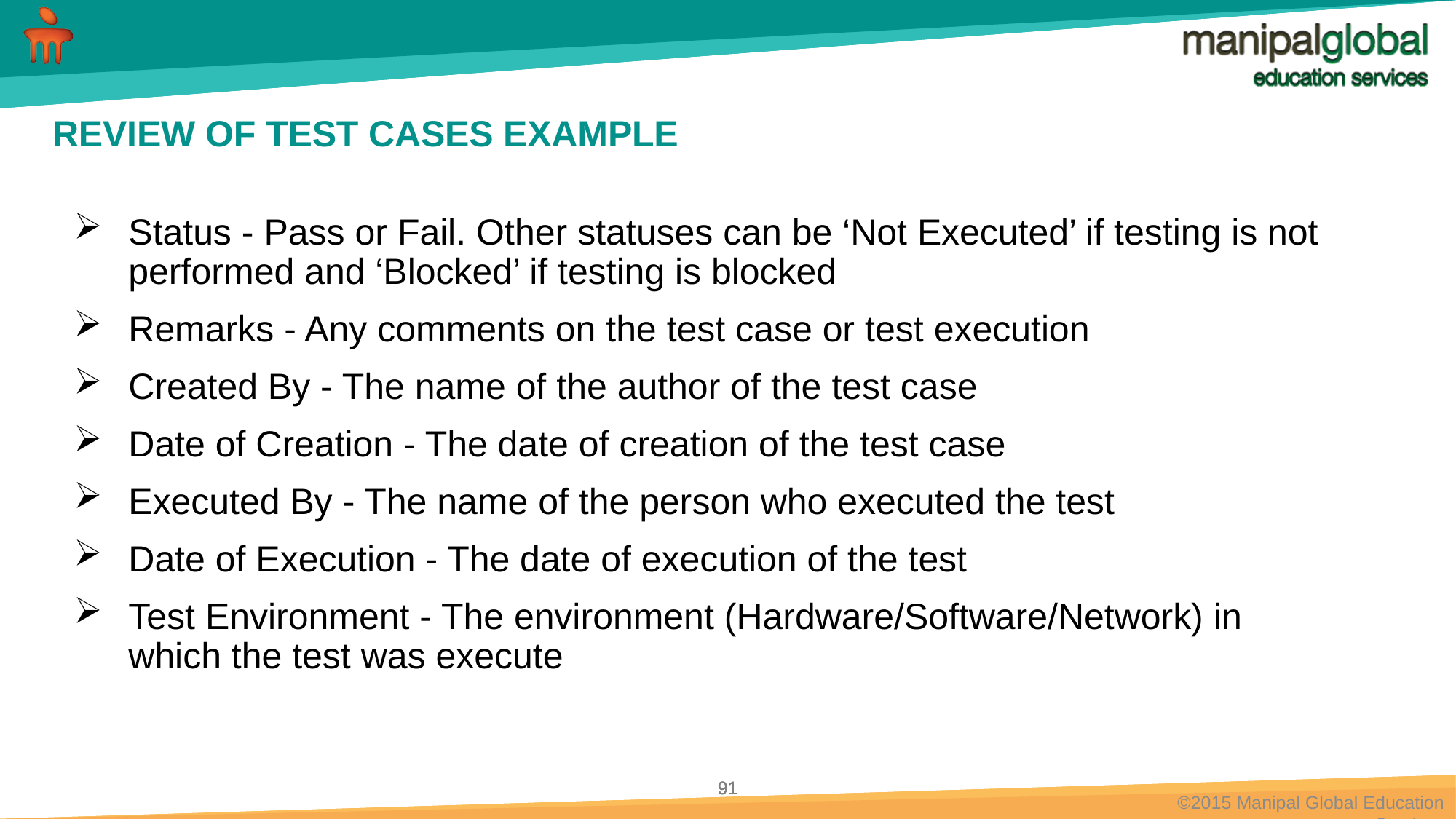

# REVIEW OF TEST CASES EXAMPLE
Status - Pass or Fail. Other statuses can be ‘Not Executed’ if testing is not performed and ‘Blocked’ if testing is blocked
Remarks - Any comments on the test case or test execution
Created By - The name of the author of the test case
Date of Creation - The date of creation of the test case
Executed By - The name of the person who executed the test
Date of Execution - The date of execution of the test
Test Environment - The environment (Hardware/Software/Network) in which the test was execute